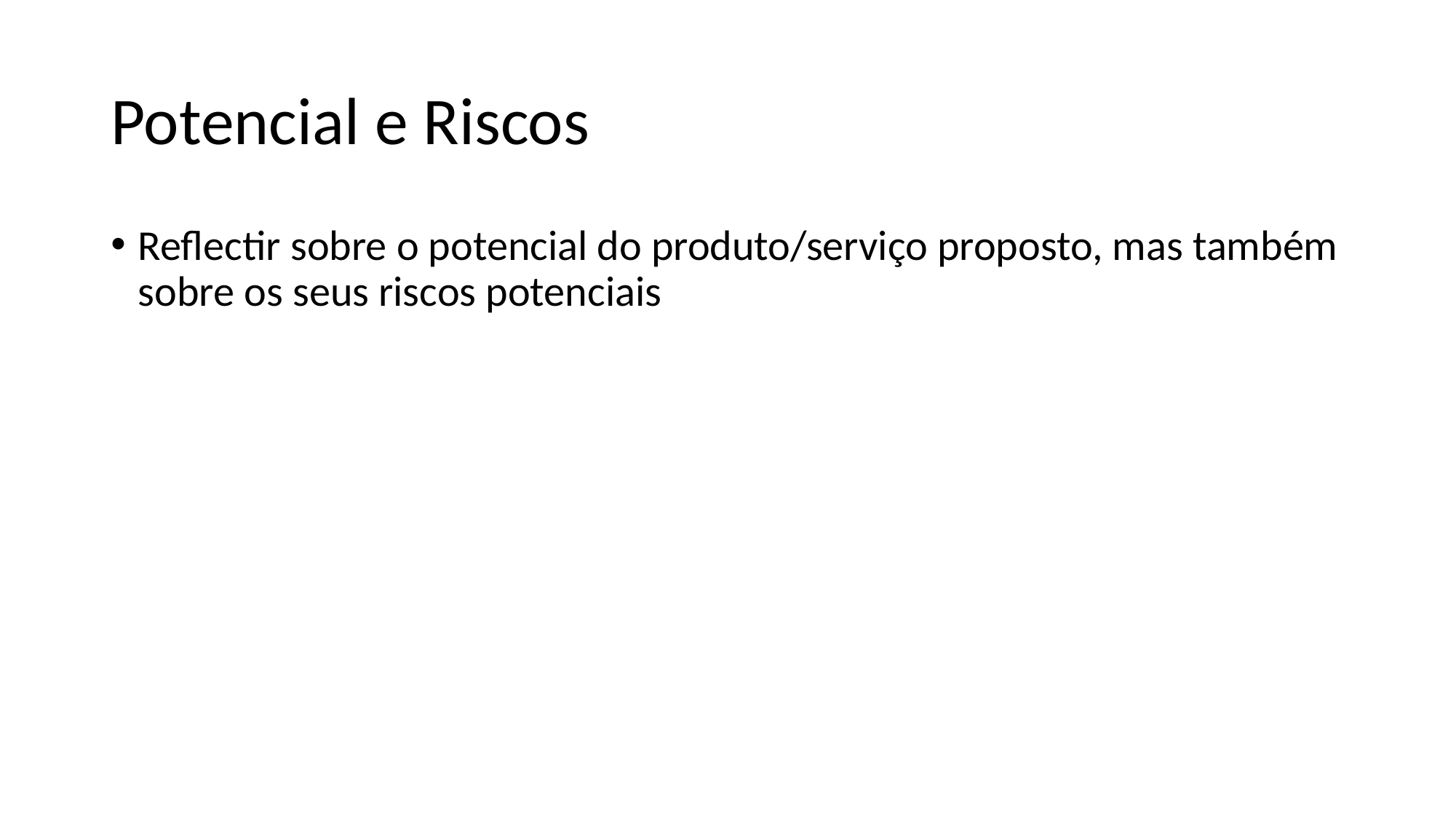

# Potencial e Riscos
Reflectir sobre o potencial do produto/serviço proposto, mas também sobre os seus riscos potenciais